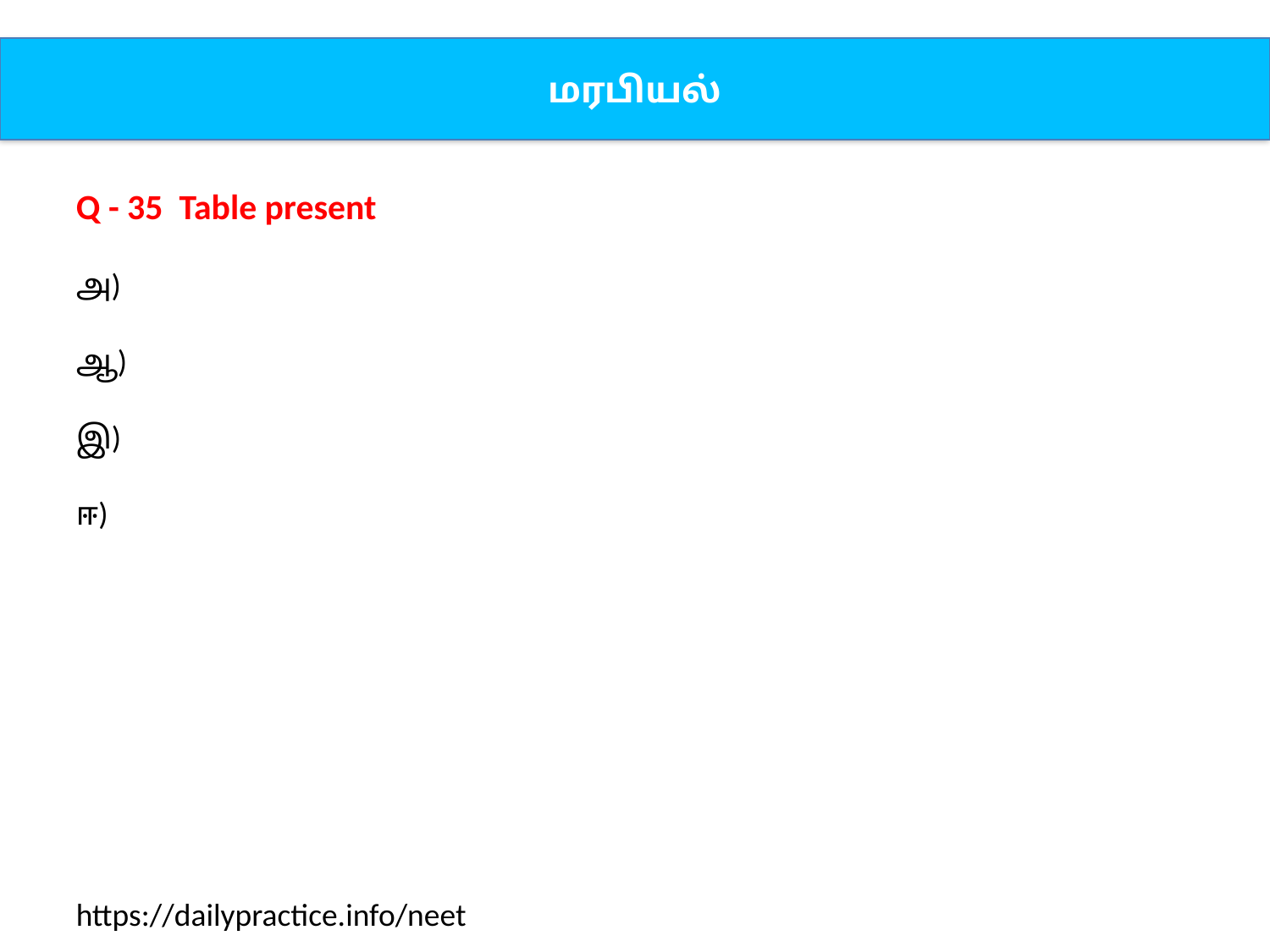

மரபியல்

Q - 35  Table present

அ)

ஆ)

இ)

ஈ)
https://dailypractice.info/neet